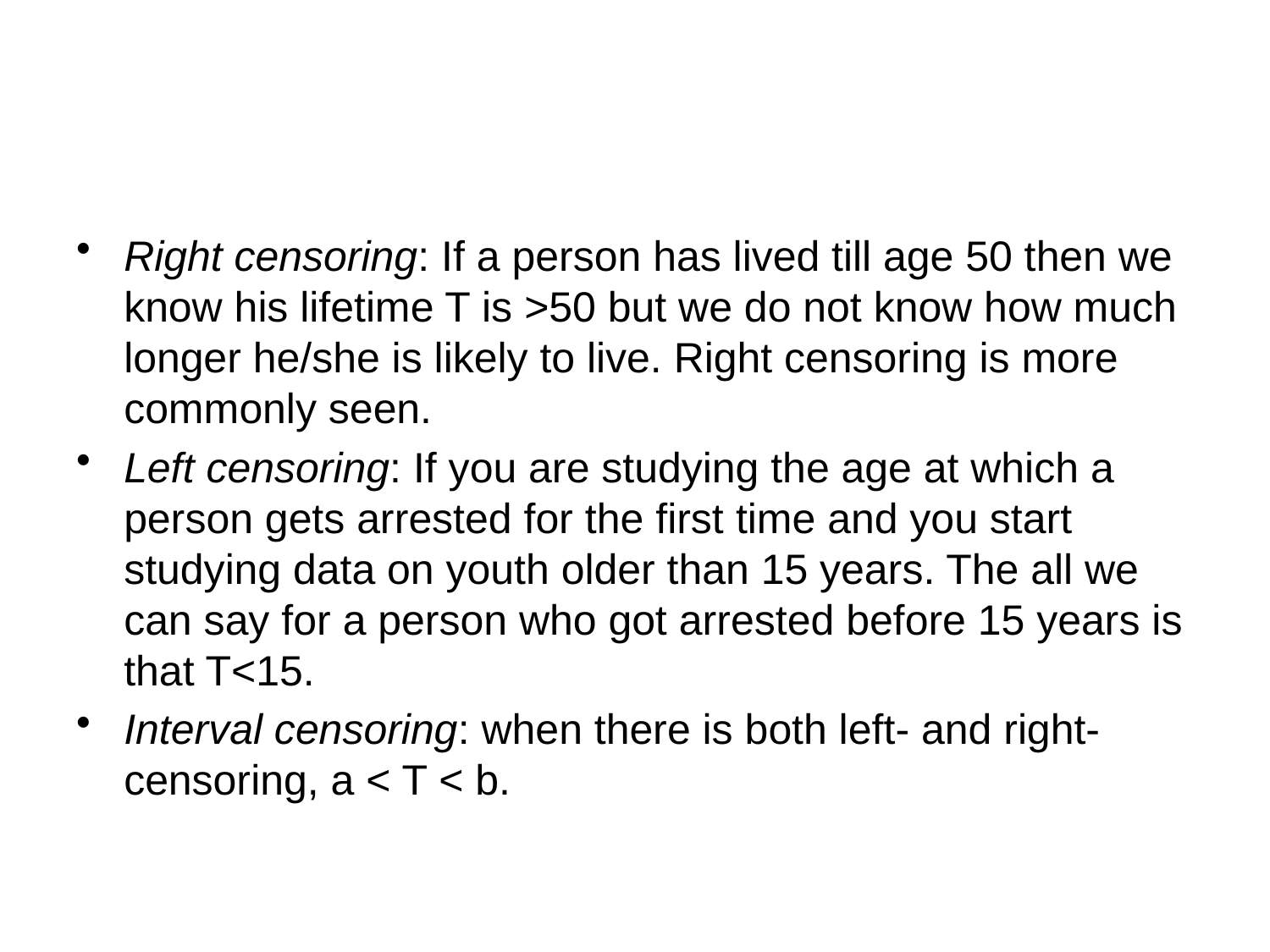

#
Right censoring: If a person has lived till age 50 then we know his lifetime T is >50 but we do not know how much longer he/she is likely to live. Right censoring is more commonly seen.
Left censoring: If you are studying the age at which a person gets arrested for the first time and you start studying data on youth older than 15 years. The all we can say for a person who got arrested before 15 years is that T<15.
Interval censoring: when there is both left- and right-censoring, a < T < b.